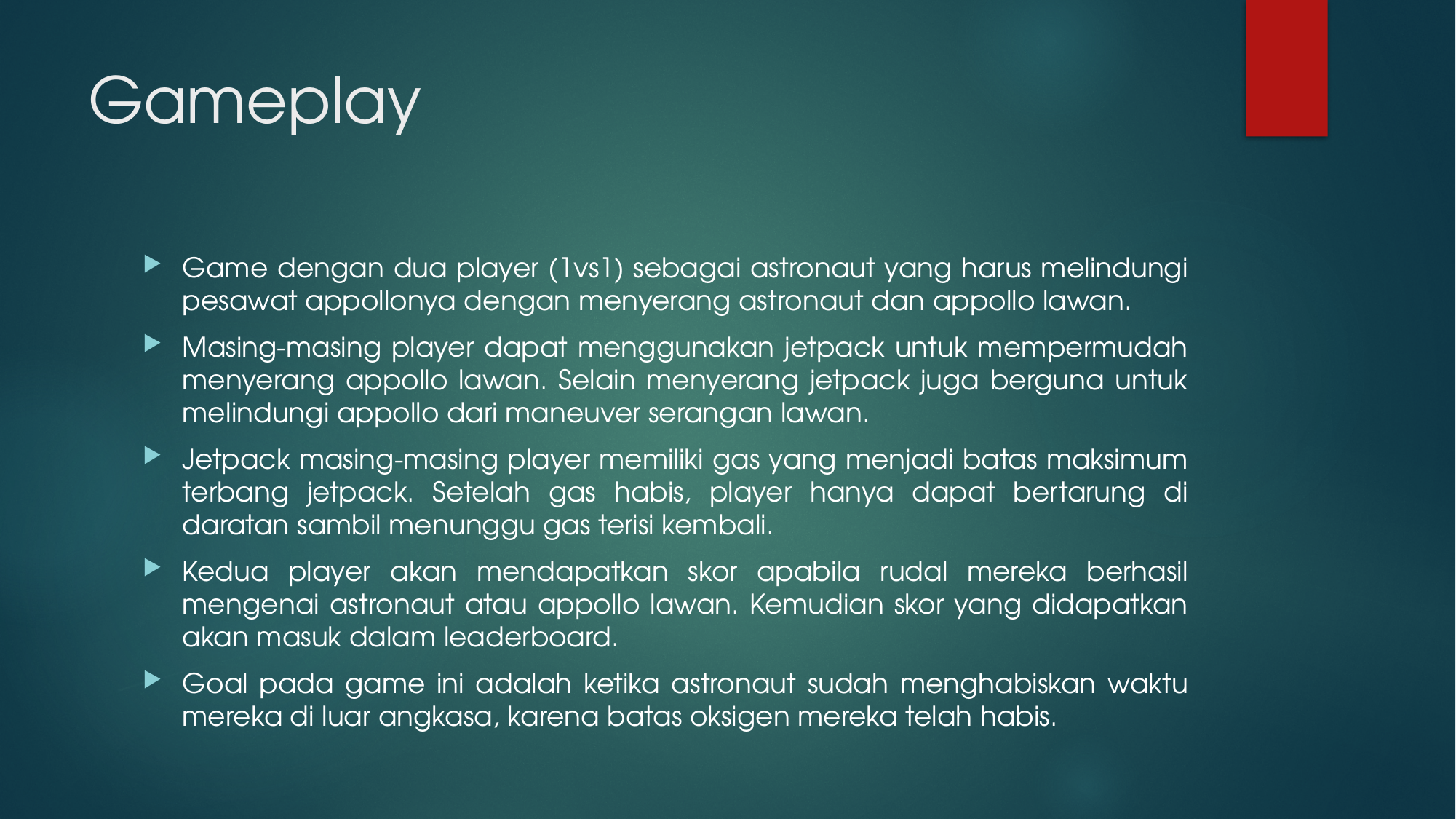

# Gameplay
Game dengan dua player (1vs1) sebagai astronaut yang harus melindungi pesawat appollonya dengan menyerang astronaut dan appollo lawan.
Masing-masing player dapat menggunakan jetpack untuk mempermudah menyerang appollo lawan. Selain menyerang jetpack juga berguna untuk melindungi appollo dari maneuver serangan lawan.
Jetpack masing-masing player memiliki gas yang menjadi batas maksimum terbang jetpack. Setelah gas habis, player hanya dapat bertarung di daratan sambil menunggu gas terisi kembali.
Kedua player akan mendapatkan skor apabila rudal mereka berhasil mengenai astronaut atau appollo lawan. Kemudian skor yang didapatkan akan masuk dalam leaderboard.
Goal pada game ini adalah ketika astronaut sudah menghabiskan waktu mereka di luar angkasa, karena batas oksigen mereka telah habis.